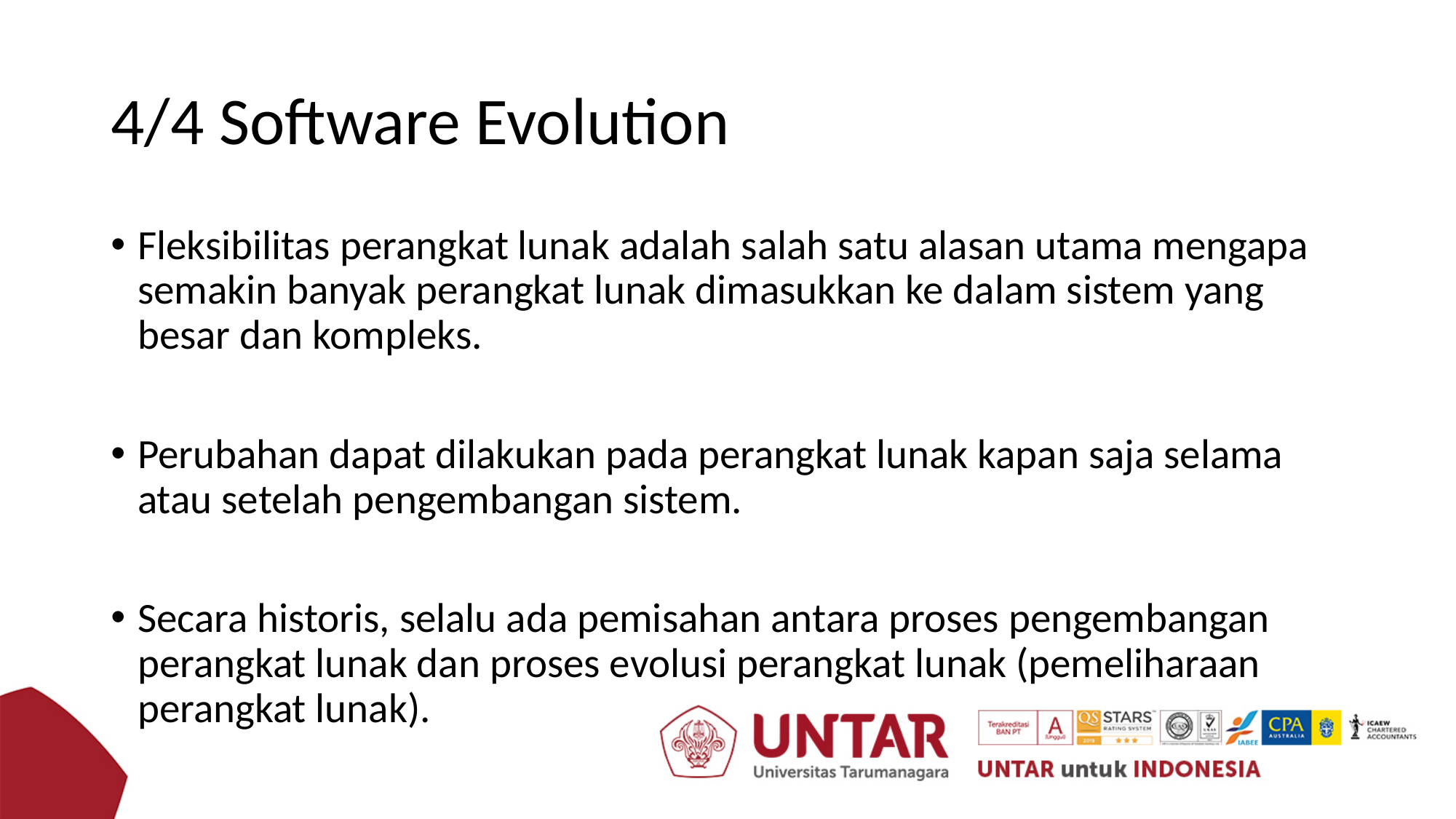

# 4/4 Software Evolution
Fleksibilitas perangkat lunak adalah salah satu alasan utama mengapa semakin banyak perangkat lunak dimasukkan ke dalam sistem yang besar dan kompleks.

Perubahan dapat dilakukan pada perangkat lunak kapan saja selama atau setelah pengembangan sistem.

Secara historis, selalu ada pemisahan antara proses pengembangan perangkat lunak dan proses evolusi perangkat lunak (pemeliharaan perangkat lunak).